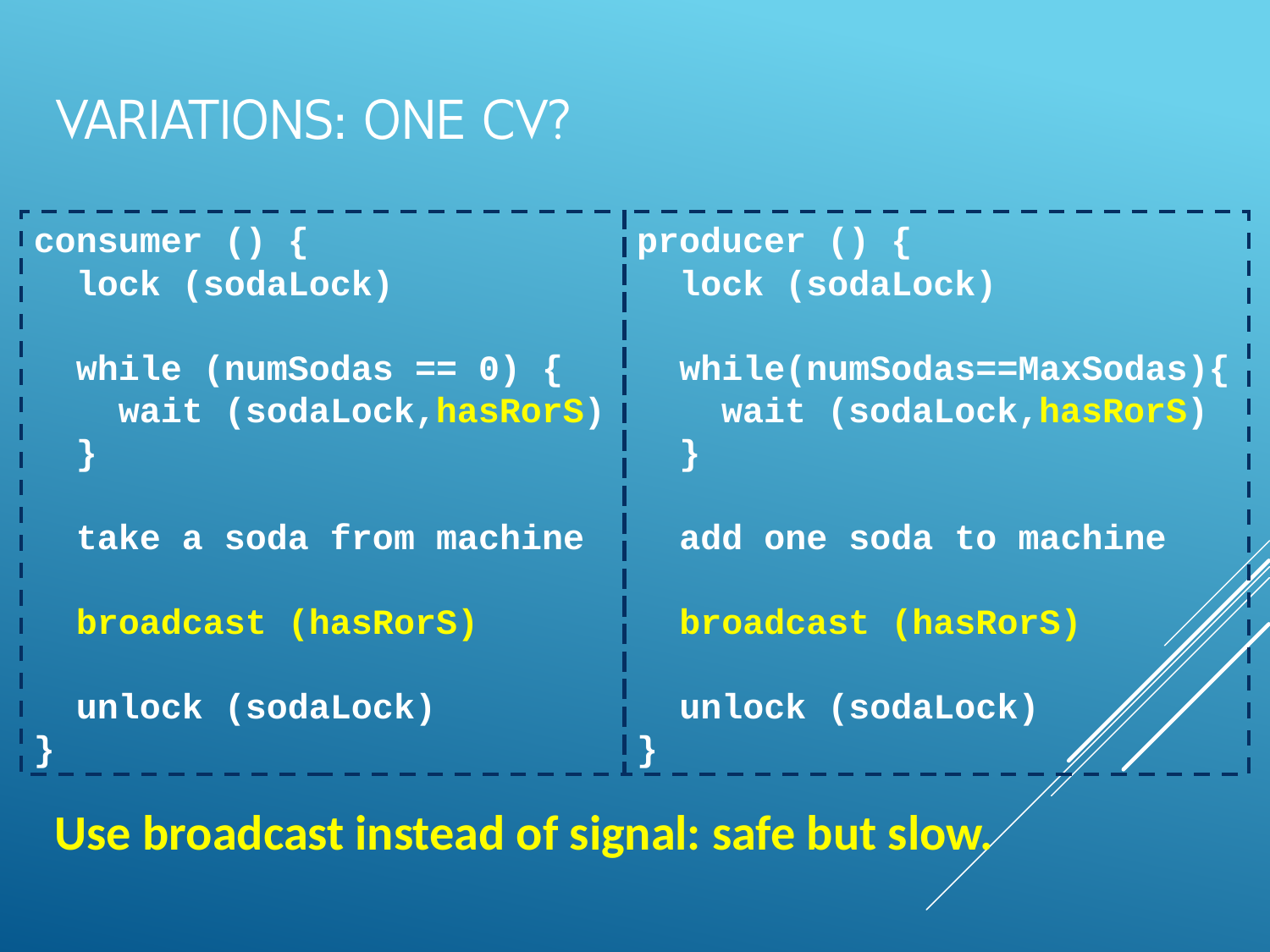

# Variations: one CV?
consumer () {
  lock (sodaLock)

  while (numSodas == 0) {
    wait (sodaLock,hasRorS)
  }

  take a soda from machine

  broadcast (hasRorS)

  unlock (sodaLock)
}
producer () {
  lock (sodaLock)

  while(numSodas==MaxSodas){
    wait (sodaLock,hasRorS)
  }

  add one soda to machine

  broadcast (hasRorS)

  unlock (sodaLock)
}
Use broadcast instead of signal: safe but slow.